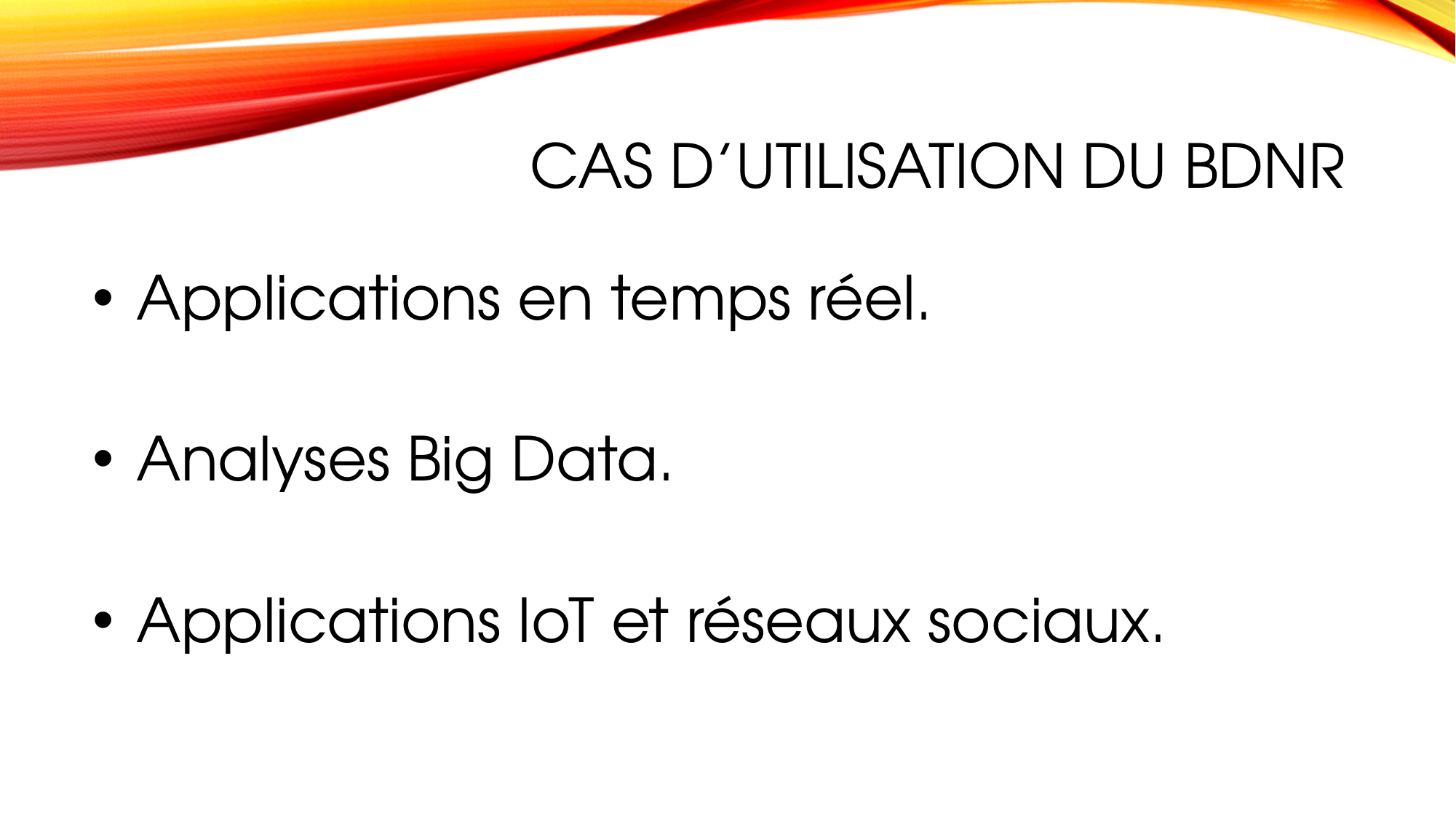

# CAS D’utilisation du BDNR
 Applications en temps réel.

 Analyses Big Data.

 Applications IoT et réseaux sociaux.